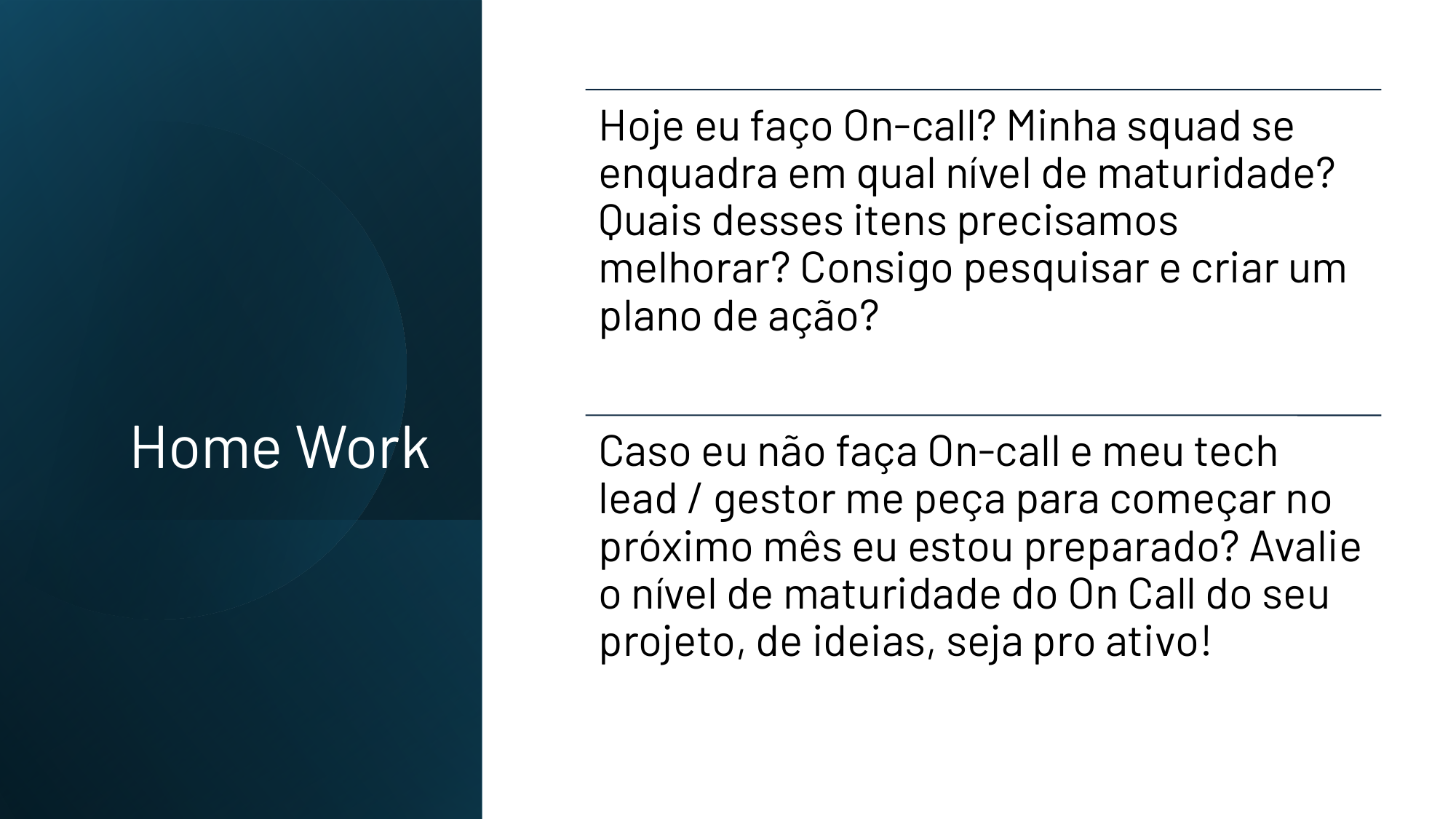

Hoje eu faço On-call? Minha squad se enquadra em qual nível de maturidade? Quais desses itens precisamos melhorar? Consigo pesquisar e criar um plano de ação?
Caso eu não faça On-call e meu tech lead / gestor me peça para começar no próximo mês eu estou preparado? Avalie o nível de maturidade do On Call do seu projeto, de ideias, seja pro ativo!

# Home Work